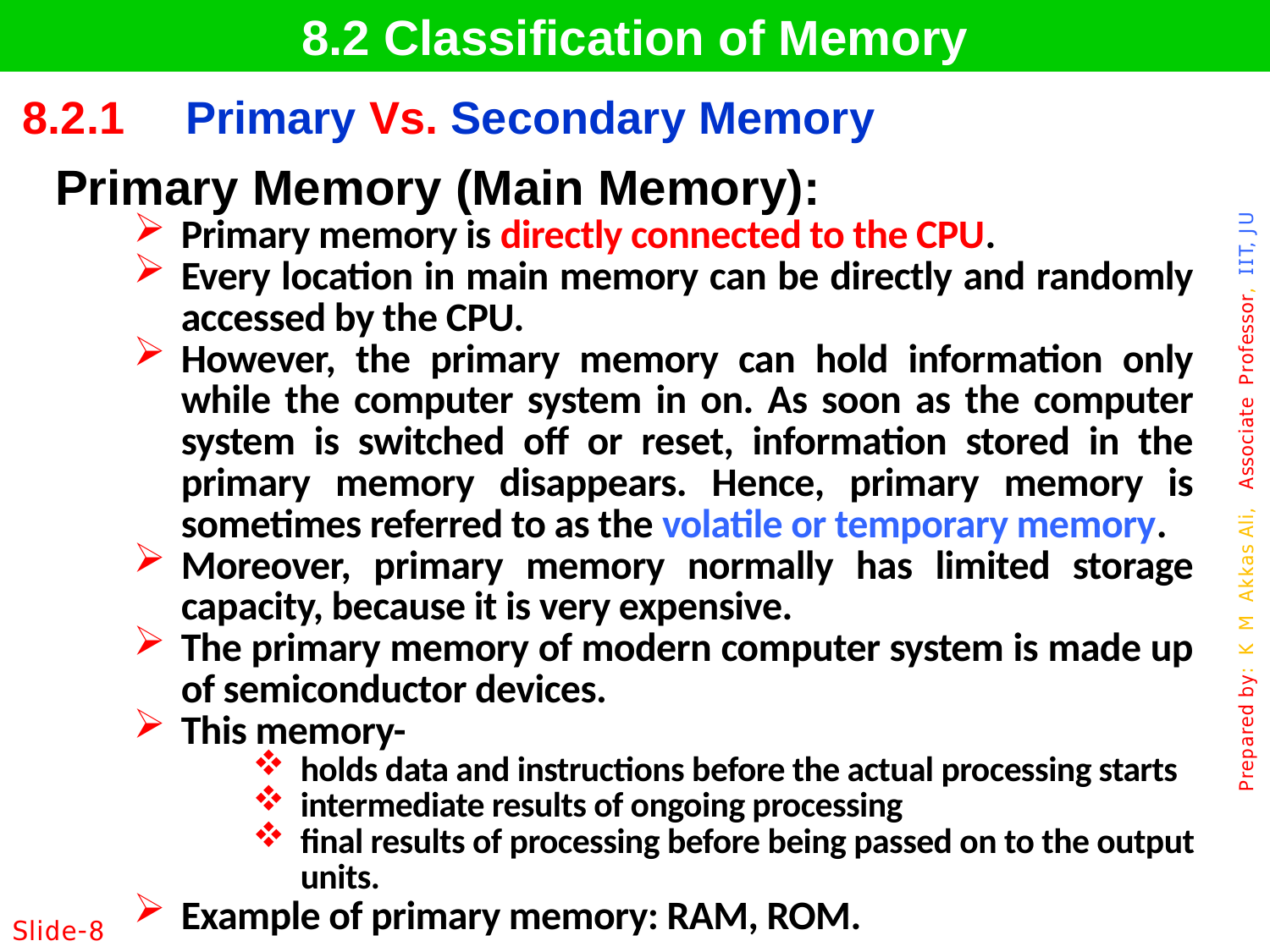

8.2 Classification of Memory
| 8.2.1 | Primary Vs. Secondary Memory |
| --- | --- |
Primary Memory (Main Memory):
Primary memory is directly connected to the CPU.
Every location in main memory can be directly and randomly accessed by the CPU.
However, the primary memory can hold information only while the computer system in on. As soon as the computer system is switched off or reset, information stored in the primary memory disappears. Hence, primary memory is sometimes referred to as the volatile or temporary memory.
Moreover, primary memory normally has limited storage capacity, because it is very expensive.
The primary memory of modern computer system is made up of semiconductor devices.
This memory-
holds data and instructions before the actual processing starts
intermediate results of ongoing processing
final results of processing before being passed on to the output units.
Example of primary memory: RAM, ROM.
Slide-8